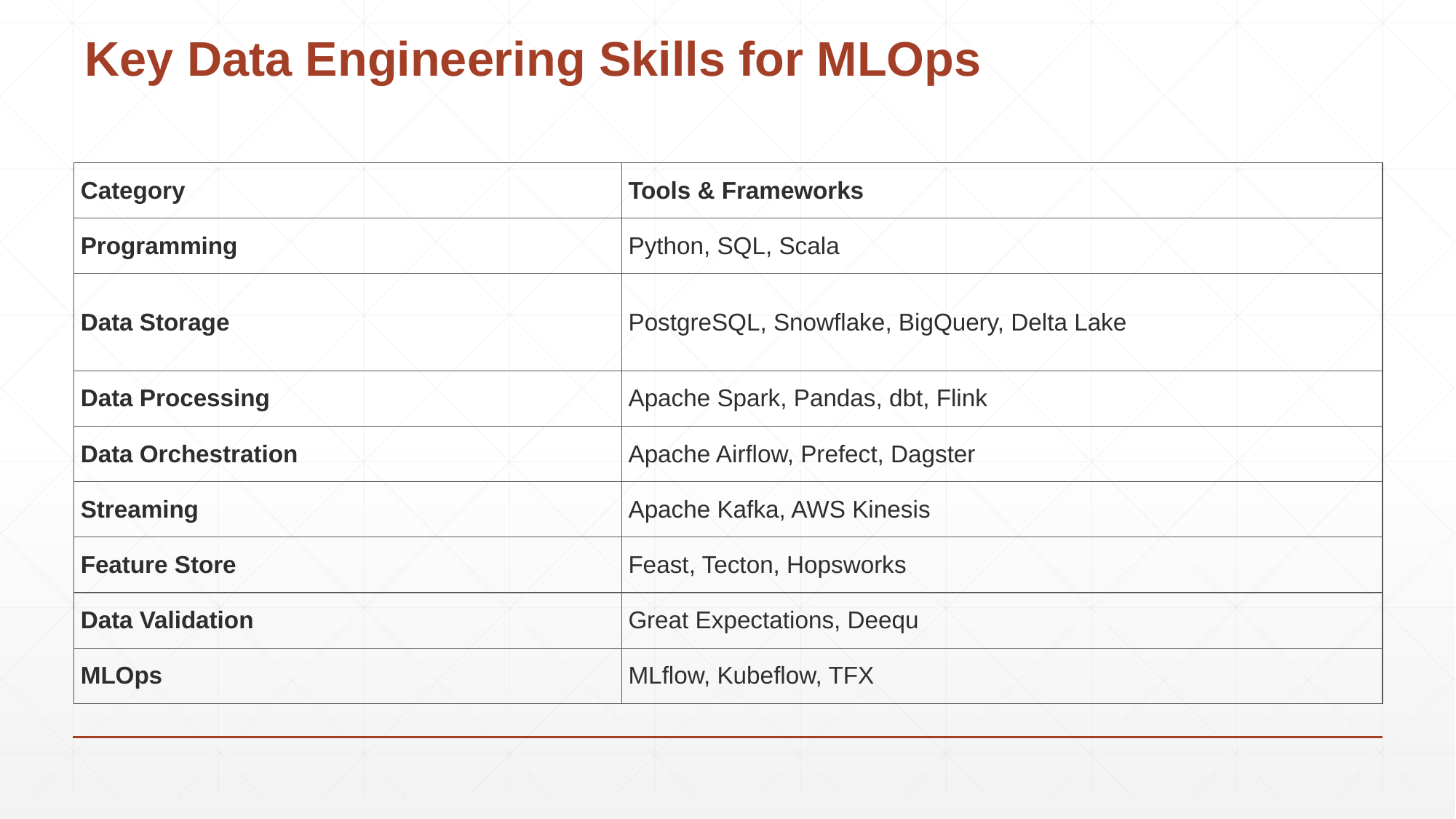

# Key Data Engineering Skills for MLOps
| Category | Tools & Frameworks |
| --- | --- |
| Programming | Python, SQL, Scala |
| Data Storage | PostgreSQL, Snowflake, BigQuery, Delta Lake |
| Data Processing | Apache Spark, Pandas, dbt, Flink |
| Data Orchestration | Apache Airflow, Prefect, Dagster |
| Streaming | Apache Kafka, AWS Kinesis |
| Feature Store | Feast, Tecton, Hopsworks |
| Data Validation | Great Expectations, Deequ |
| MLOps | MLflow, Kubeflow, TFX |